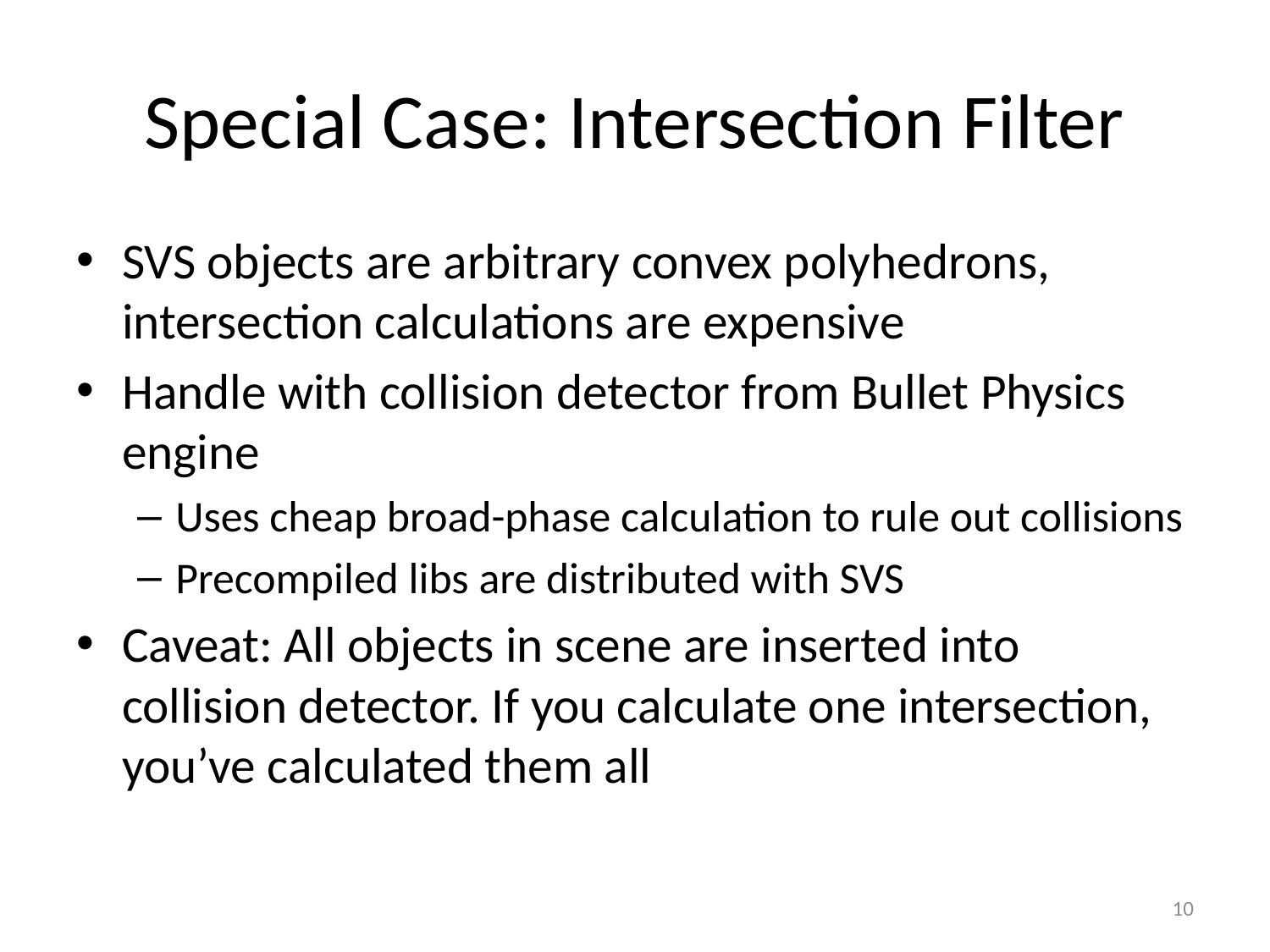

# Special Case: Intersection Filter
SVS objects are arbitrary convex polyhedrons, intersection calculations are expensive
Handle with collision detector from Bullet Physics engine
Uses cheap broad-phase calculation to rule out collisions
Precompiled libs are distributed with SVS
Caveat: All objects in scene are inserted into collision detector. If you calculate one intersection, you’ve calculated them all
10